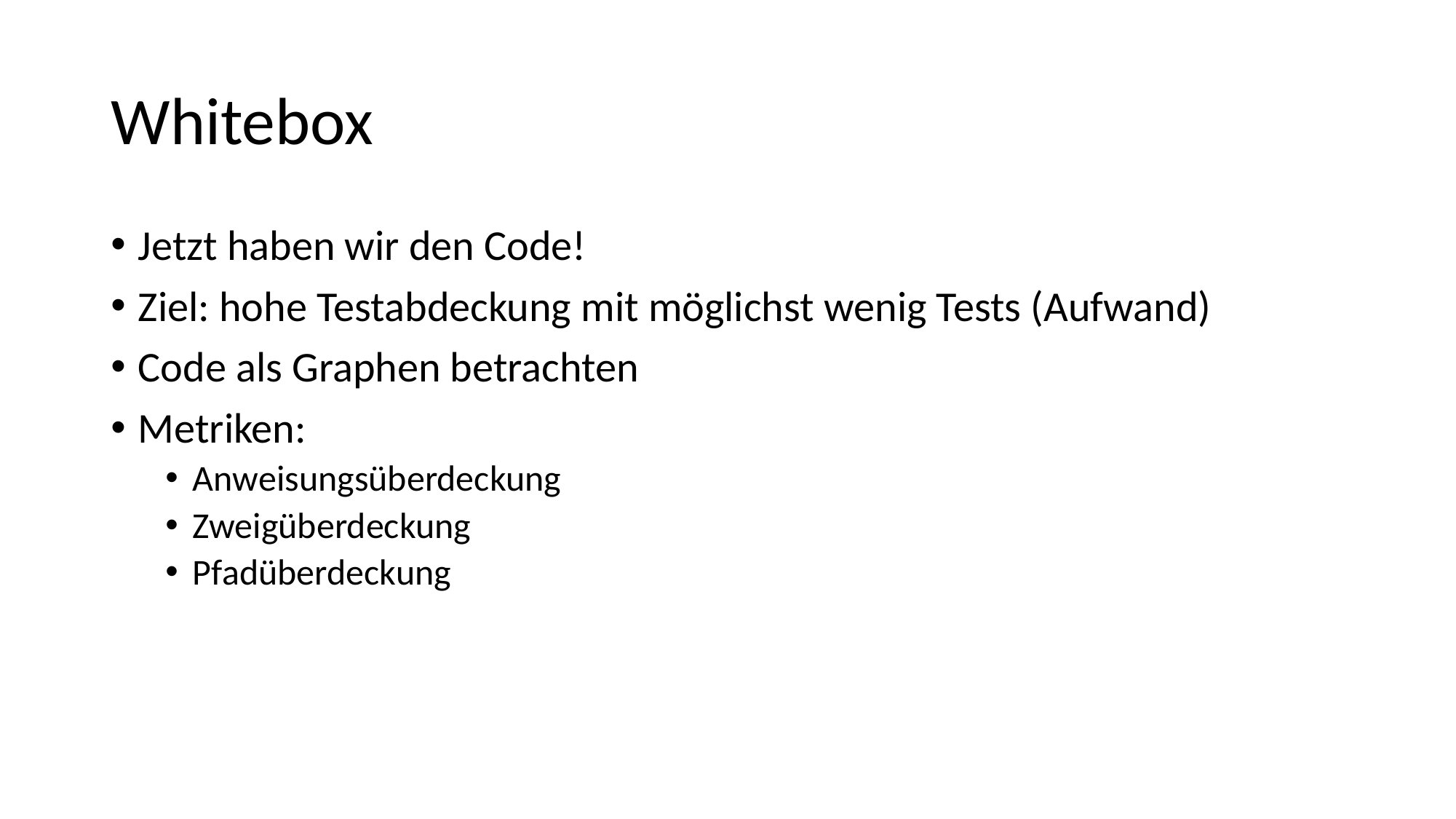

# Whitebox
Jetzt haben wir den Code!
Ziel: hohe Testabdeckung mit möglichst wenig Tests (Aufwand)
Code als Graphen betrachten
Metriken:
Anweisungsüberdeckung
Zweigüberdeckung
Pfadüberdeckung